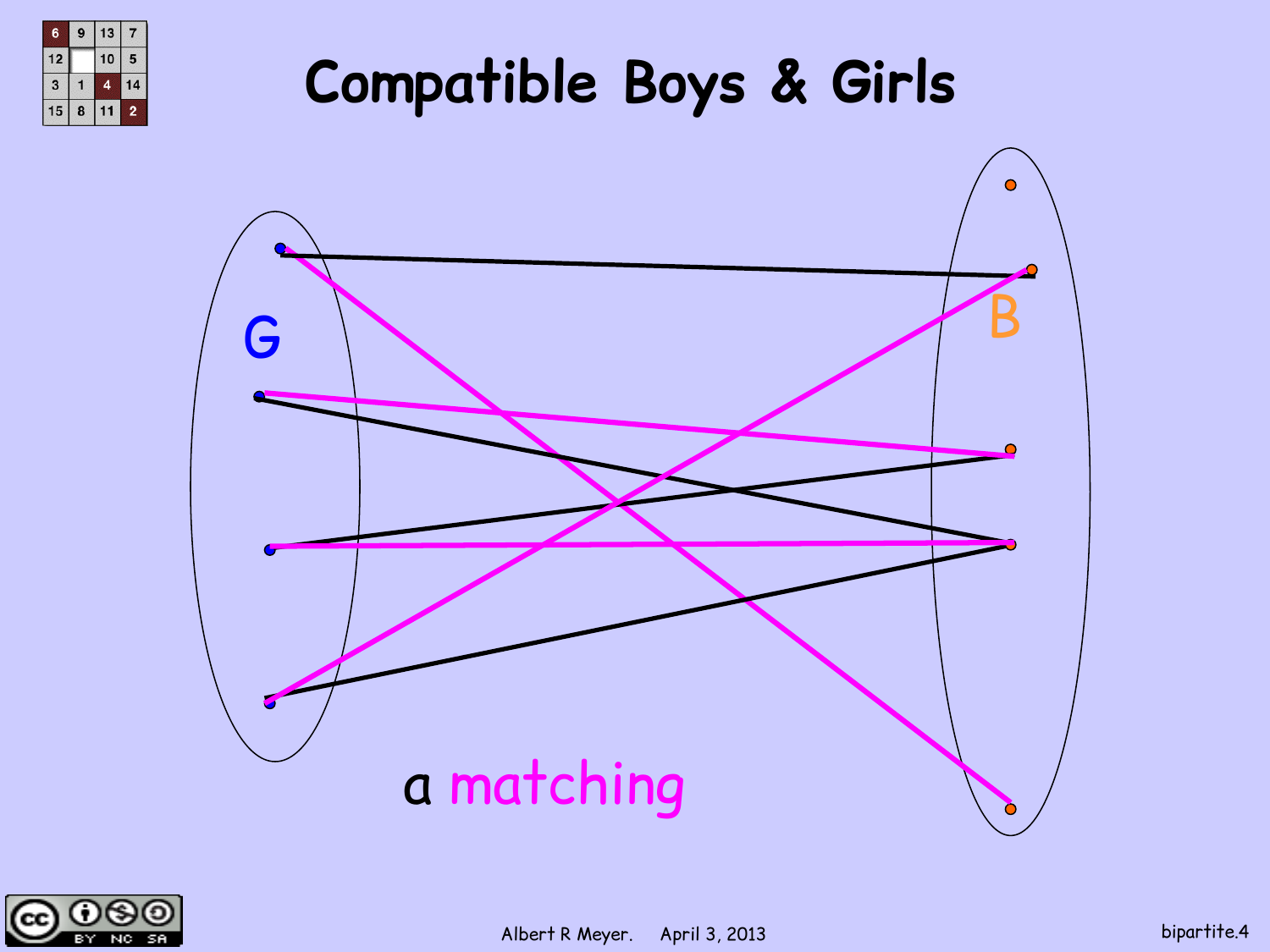

# Compatible Boys & Girls

B
G

a matching
bipartite.4